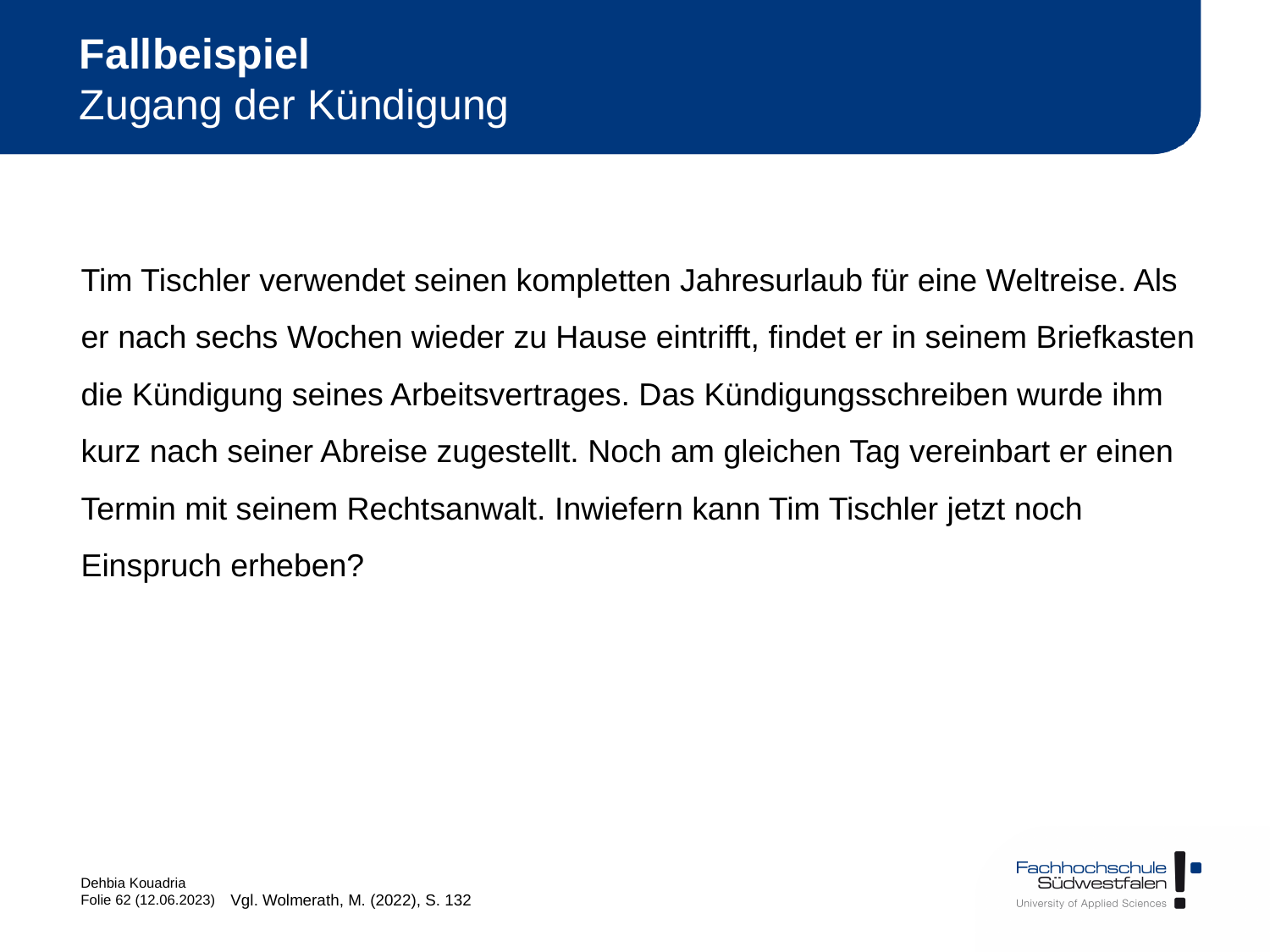

# Fallbeispiel Zugang der Kündigung
Tim Tischler verwendet seinen kompletten Jahresurlaub für eine Weltreise. Als er nach sechs Wochen wieder zu Hause eintrifft, findet er in seinem Briefkasten die Kündigung seines Arbeitsvertrages. Das Kündigungsschreiben wurde ihm kurz nach seiner Abreise zugestellt. Noch am gleichen Tag vereinbart er einen Termin mit seinem Rechtsanwalt. Inwiefern kann Tim Tischler jetzt noch Einspruch erheben?
Vgl. Wolmerath, M. (2022), S. 132